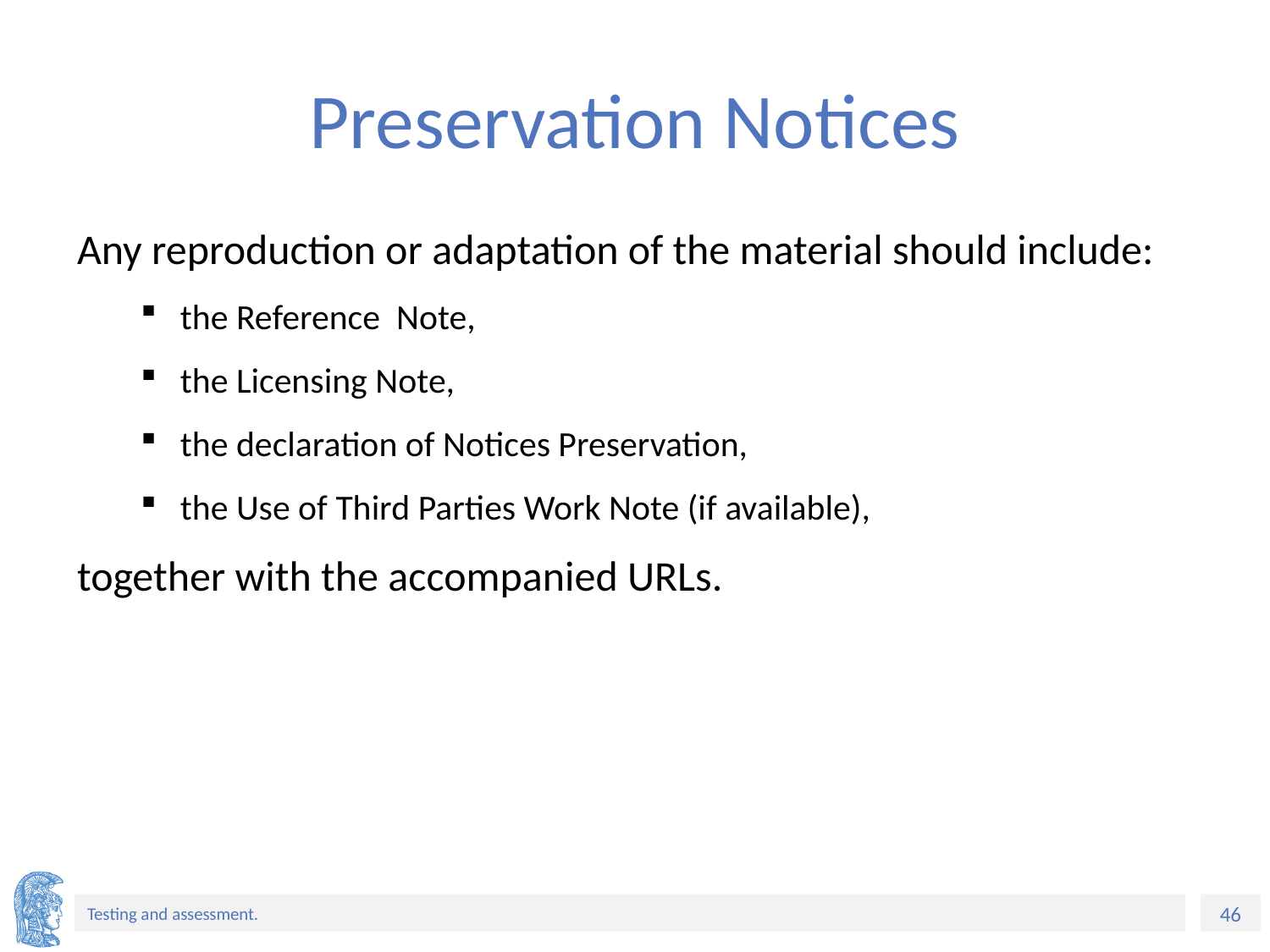

# Preservation Notices
Any reproduction or adaptation of the material should include:
the Reference  Note,
the Licensing Note,
the declaration of Notices Preservation,
the Use of Third Parties Work Note (if available),
together with the accompanied URLs.